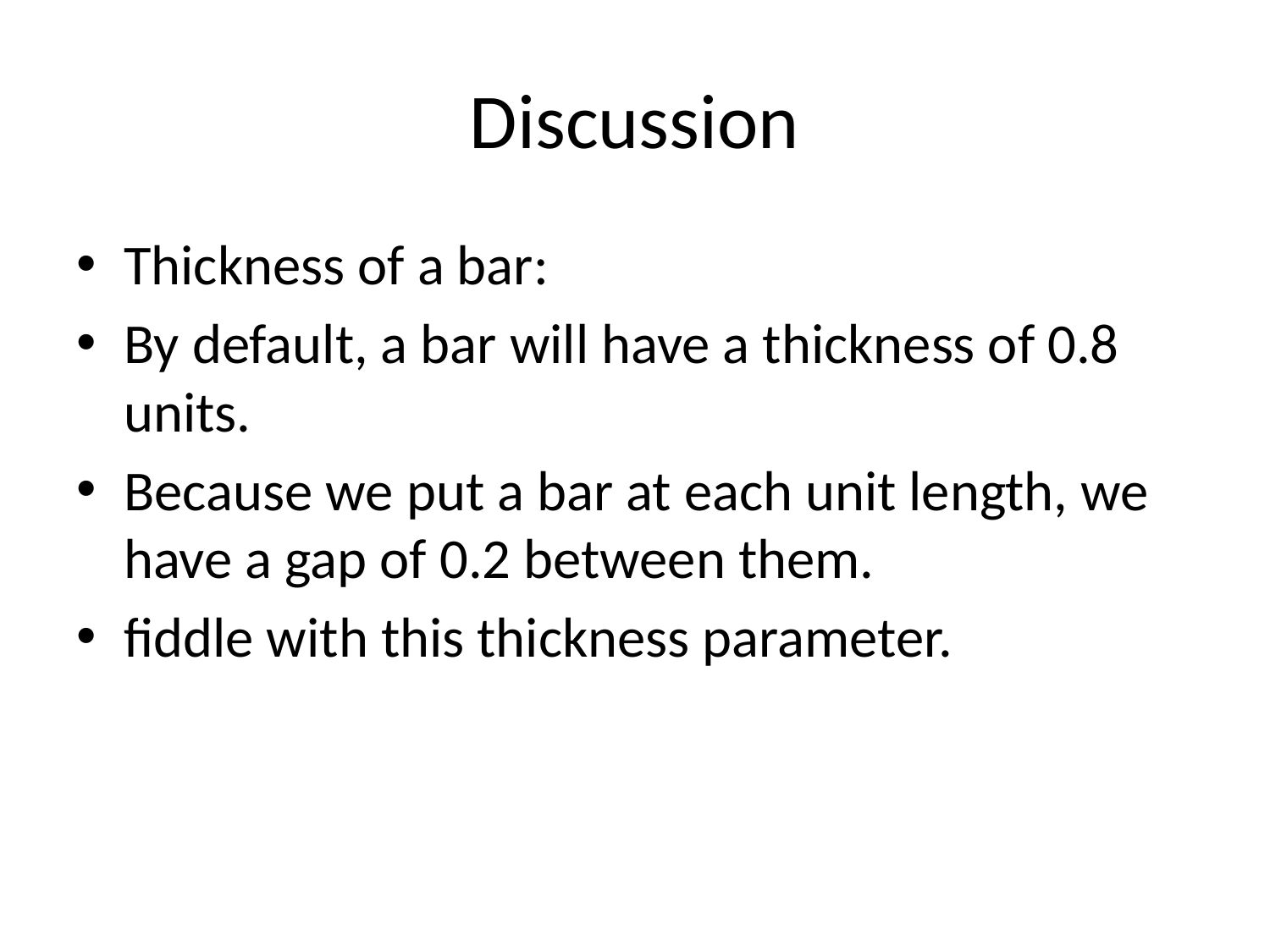

# Discussion
Thickness of a bar:
By default, a bar will have a thickness of 0.8 units.
Because we put a bar at each unit length, we have a gap of 0.2 between them.
fiddle with this thickness parameter.